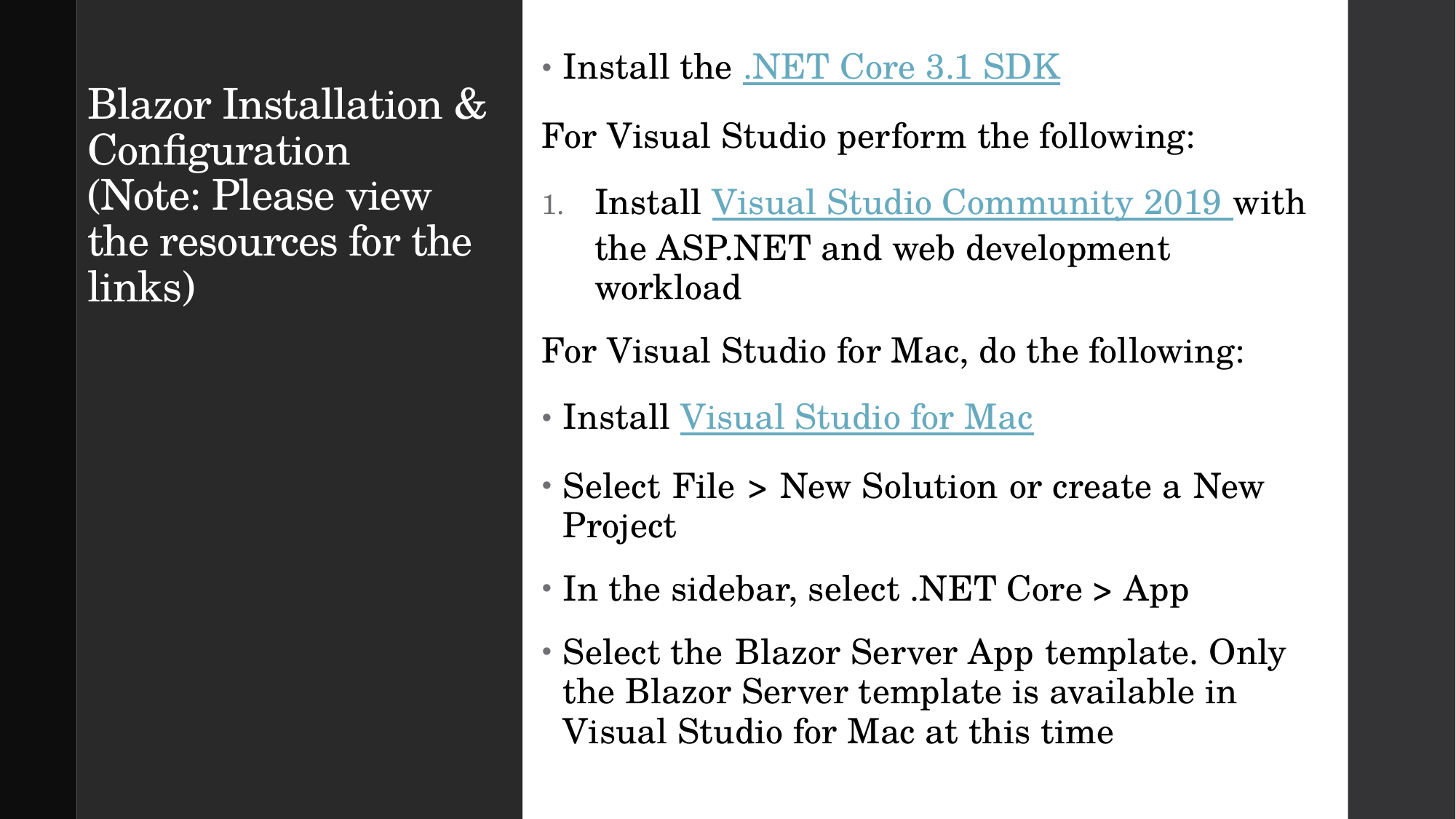

Install the .NET Core 3.1 SDK
For Visual Studio perform the following:
Install Visual Studio Community 2019 with the ASP.NET and web development workload
For Visual Studio for Mac, do the following:
Install Visual Studio for Mac
Select File > New Solution or create a New Project
In the sidebar, select .NET Core > App
Select the Blazor Server App template. Only the Blazor Server template is available in Visual Studio for Mac at this time
# Blazor Installation & Configuration (Note: Please view the resources for the links)